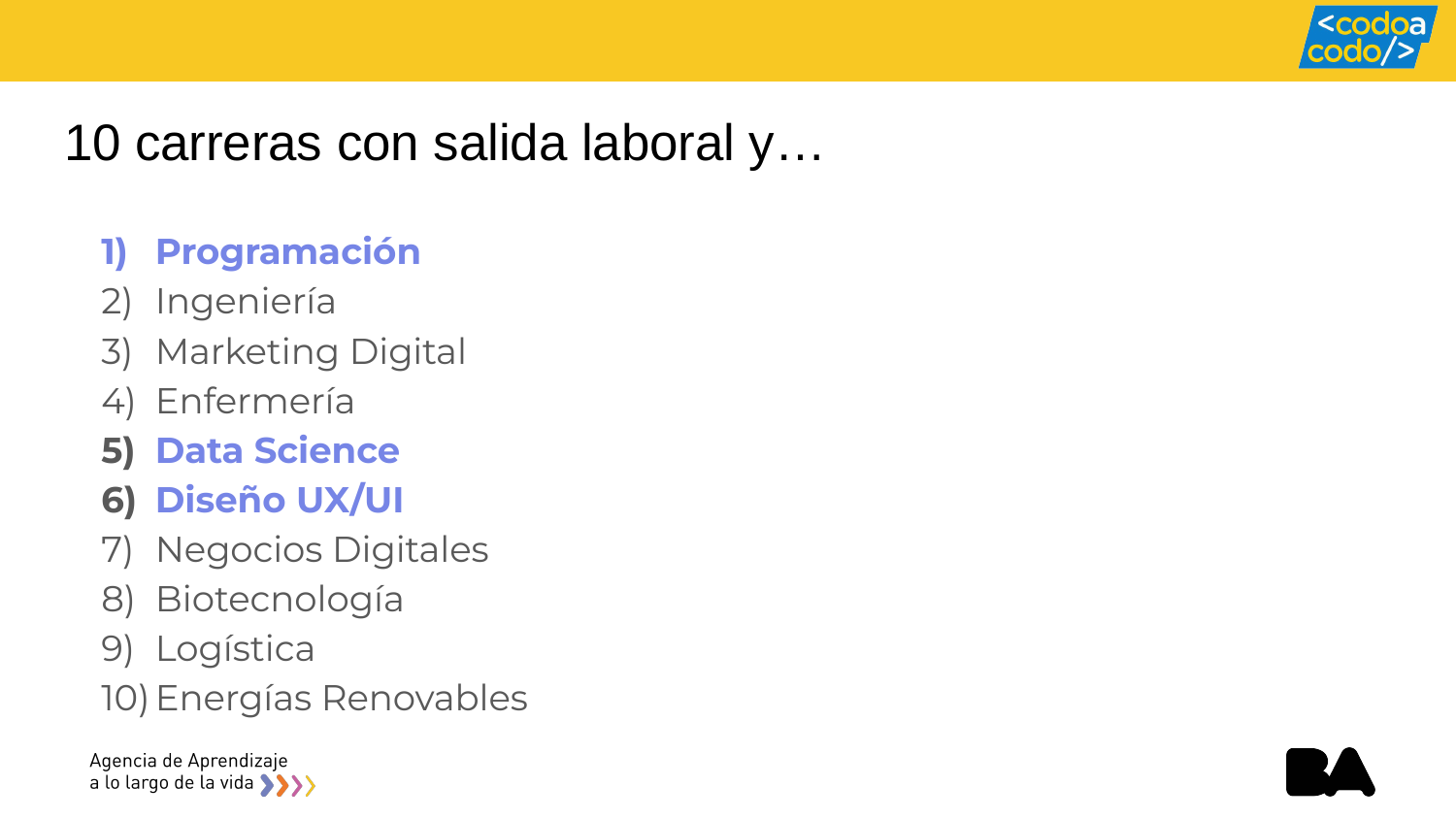

# 10 carreras con salida laboral y…
Programación
Ingeniería
Marketing Digital
Enfermería
Data Science
Diseño UX/UI
Negocios Digitales
Biotecnología
Logística
Energías Renovables